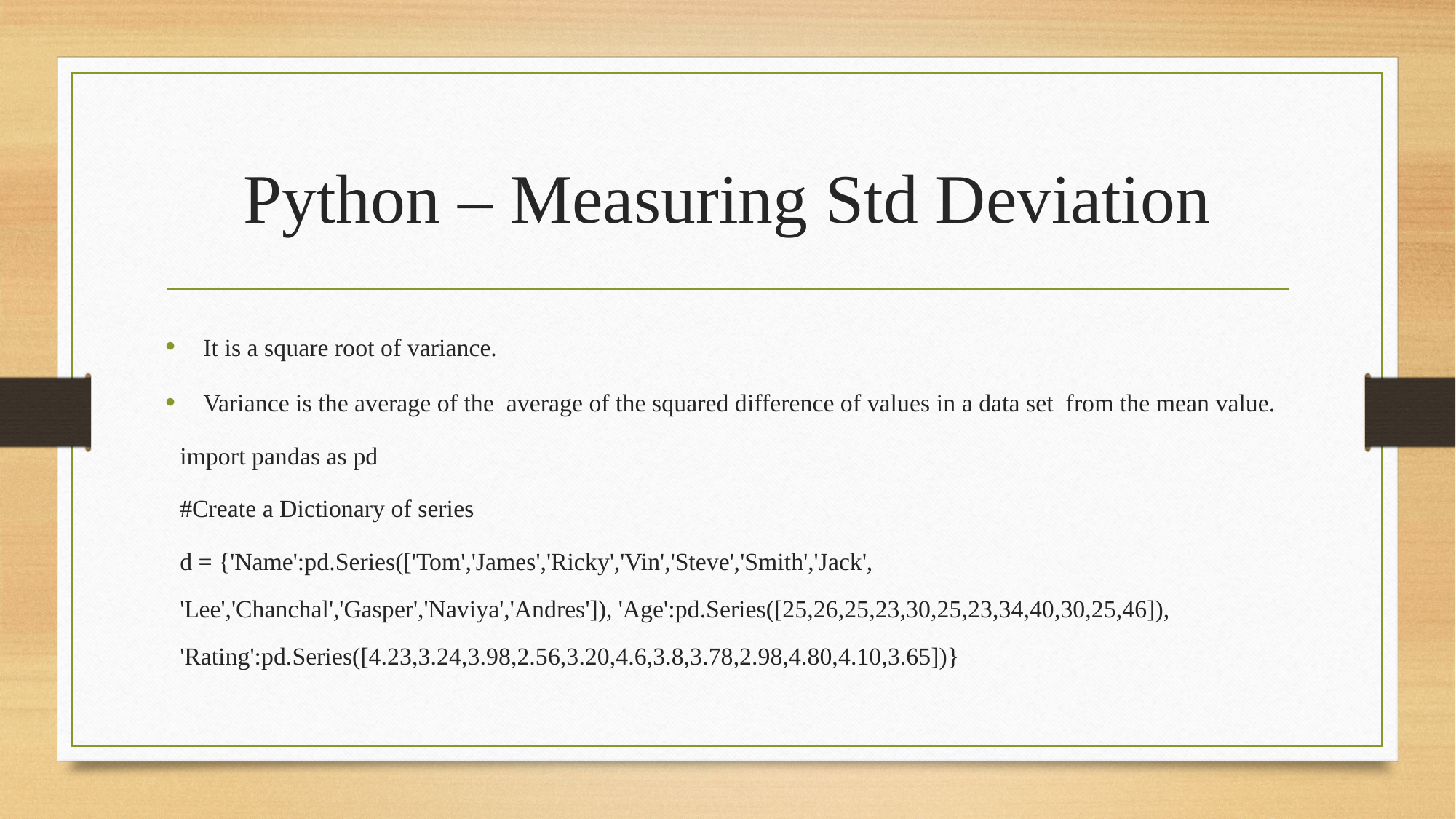

# Python – Measuring Std Deviation
It is a square root of variance.
Variance is the average of the  average of the squared difference of values in a data set  from the mean value.
import pandas as pd
#Create a Dictionary of series
d = {'Name':pd.Series(['Tom','James','Ricky','Vin','Steve','Smith','Jack', 'Lee','Chanchal','Gasper','Naviya','Andres']), 'Age':pd.Series([25,26,25,23,30,25,23,34,40,30,25,46]), 'Rating':pd.Series([4.23,3.24,3.98,2.56,3.20,4.6,3.8,3.78,2.98,4.80,4.10,3.65])}